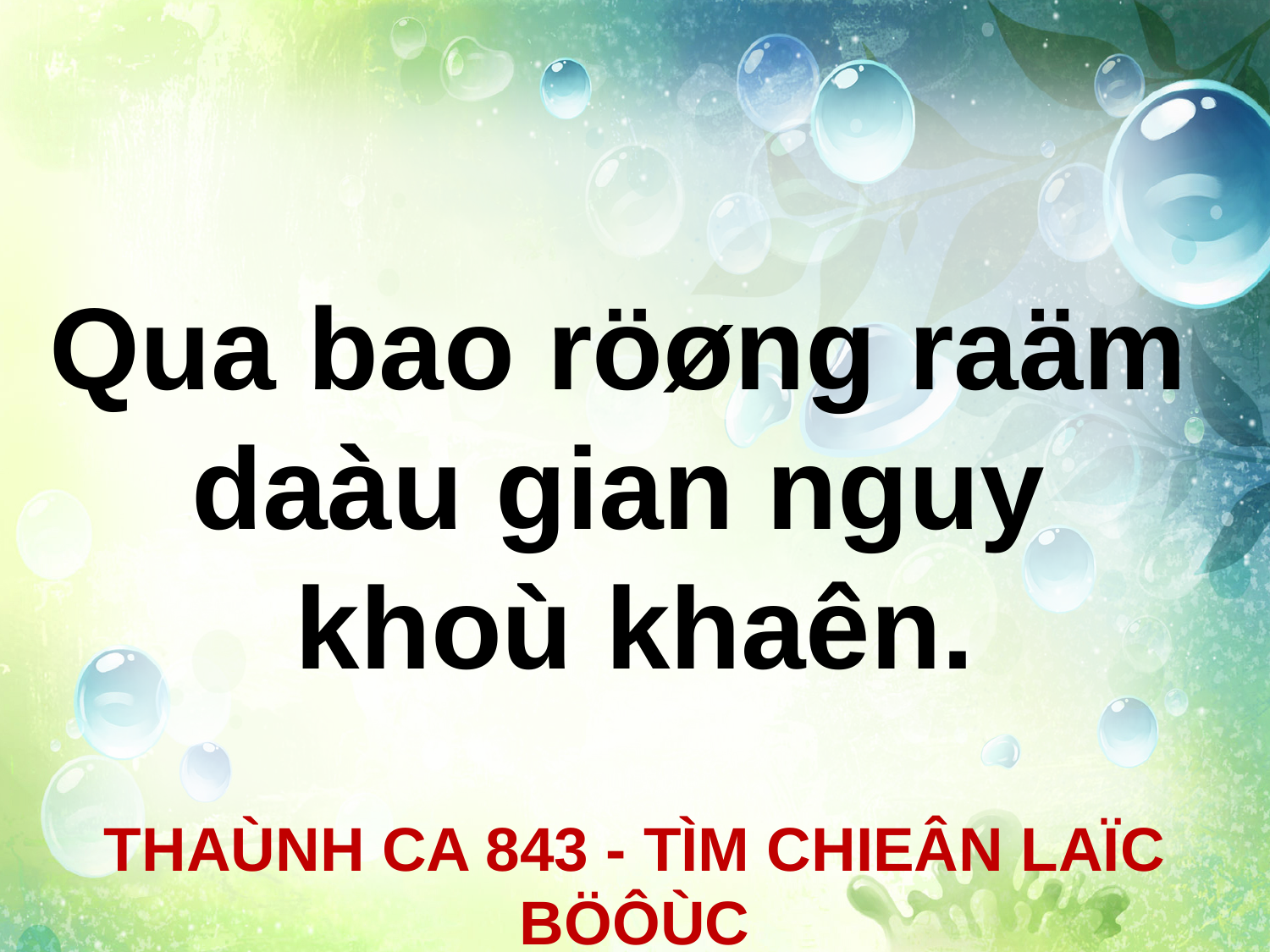

Qua bao röøng raäm
daàu gian nguy
khoù khaên.
THAÙNH CA 843 - TÌM CHIEÂN LAÏC BÖÔÙC